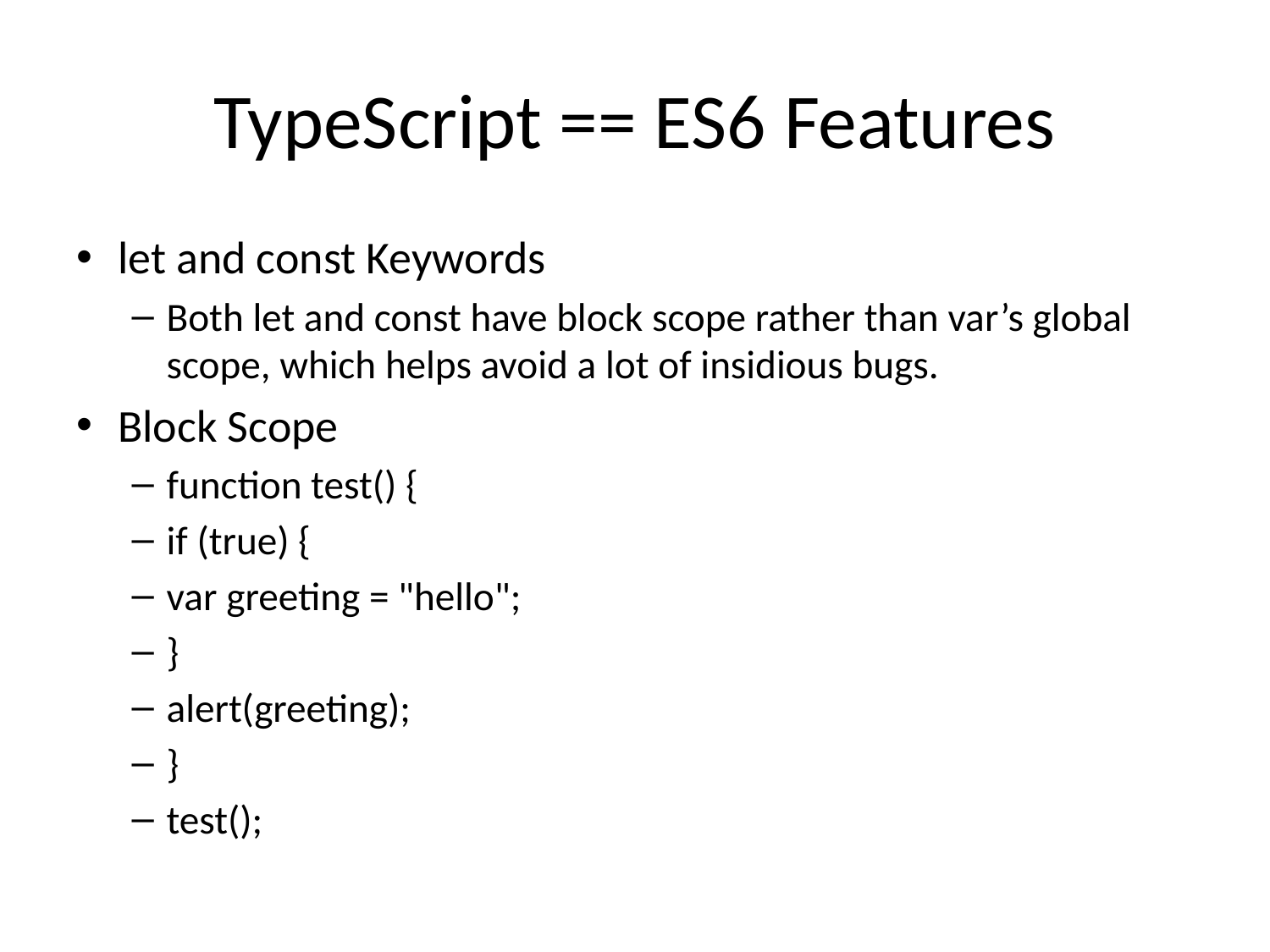

# TypeScript == ES6 Features
let and const Keywords
Both let and const have block scope rather than var’s global scope, which helps avoid a lot of insidious bugs.
Block Scope
function test() {
if (true) {
var greeting = "hello";
}
alert(greeting);
}
test();